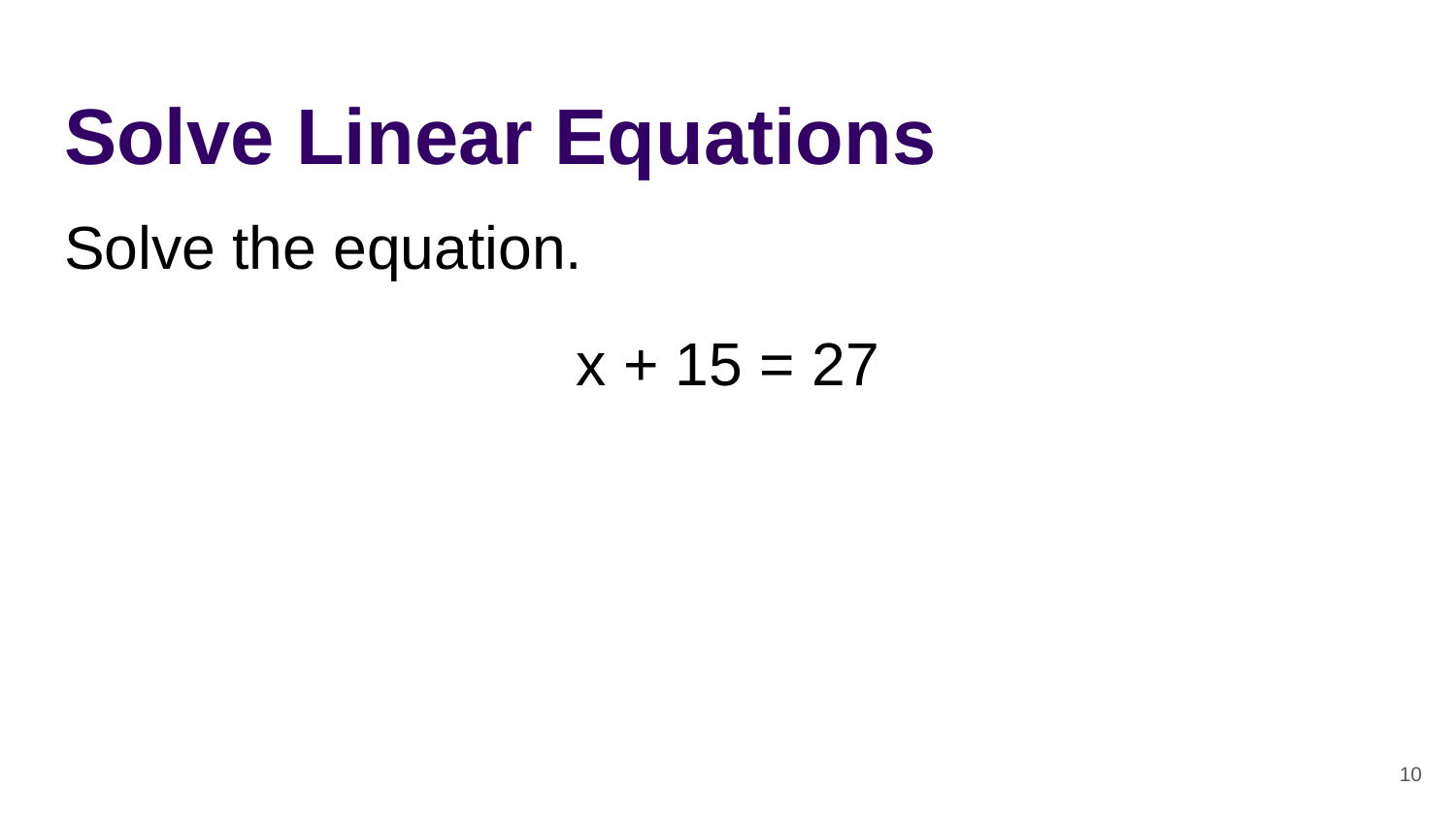

# Solve Linear Equations
Solve the equation.
x + 15 = 27
10